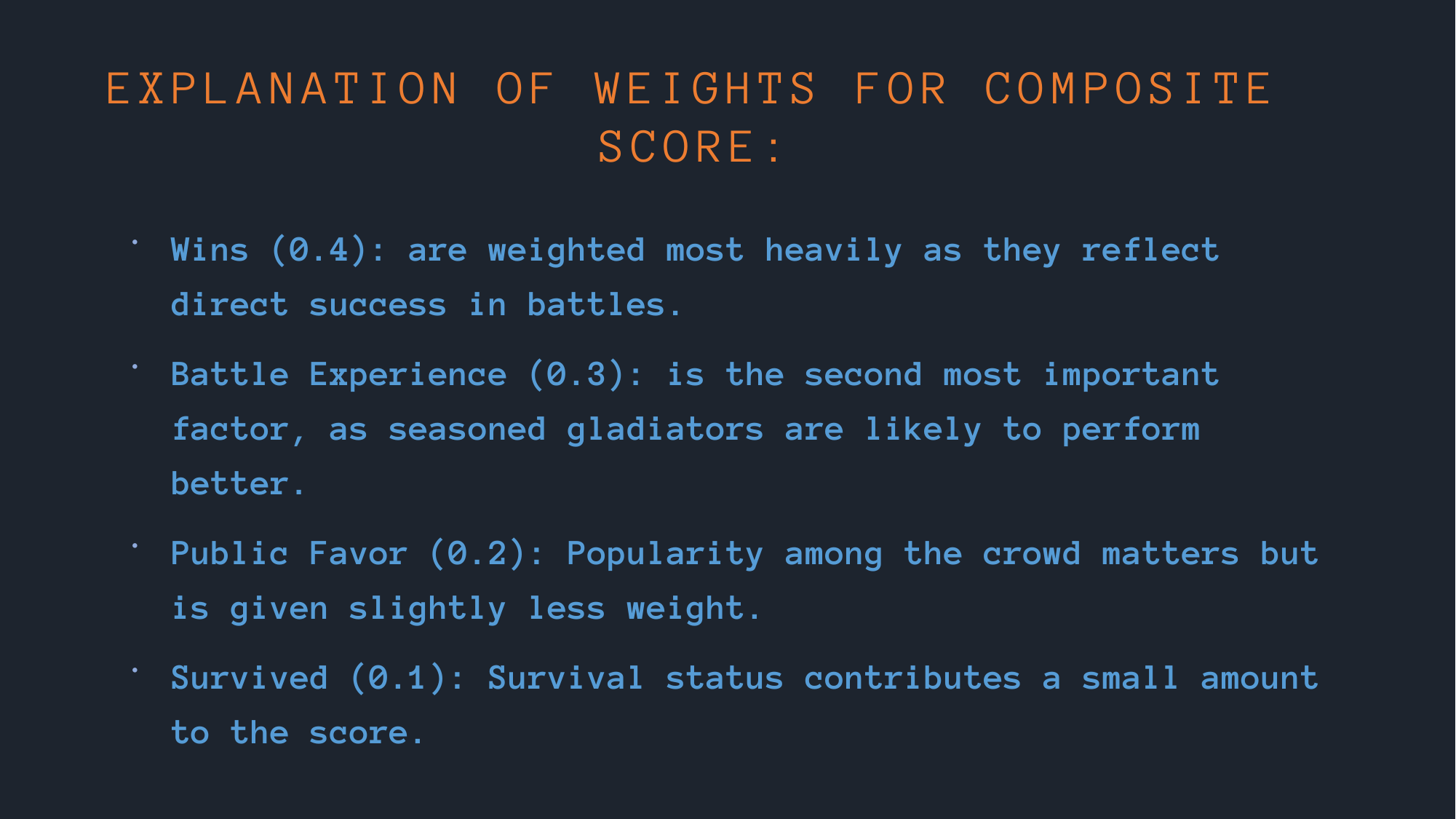

# Explanation of Weights for composite score:
Wins (0.4): are weighted most heavily as they reflect direct success in battles.
Battle Experience (0.3): is the second most important factor, as seasoned gladiators are likely to perform better.
Public Favor (0.2): Popularity among the crowd matters but is given slightly less weight.
Survived (0.1): Survival status contributes a small amount to the score.